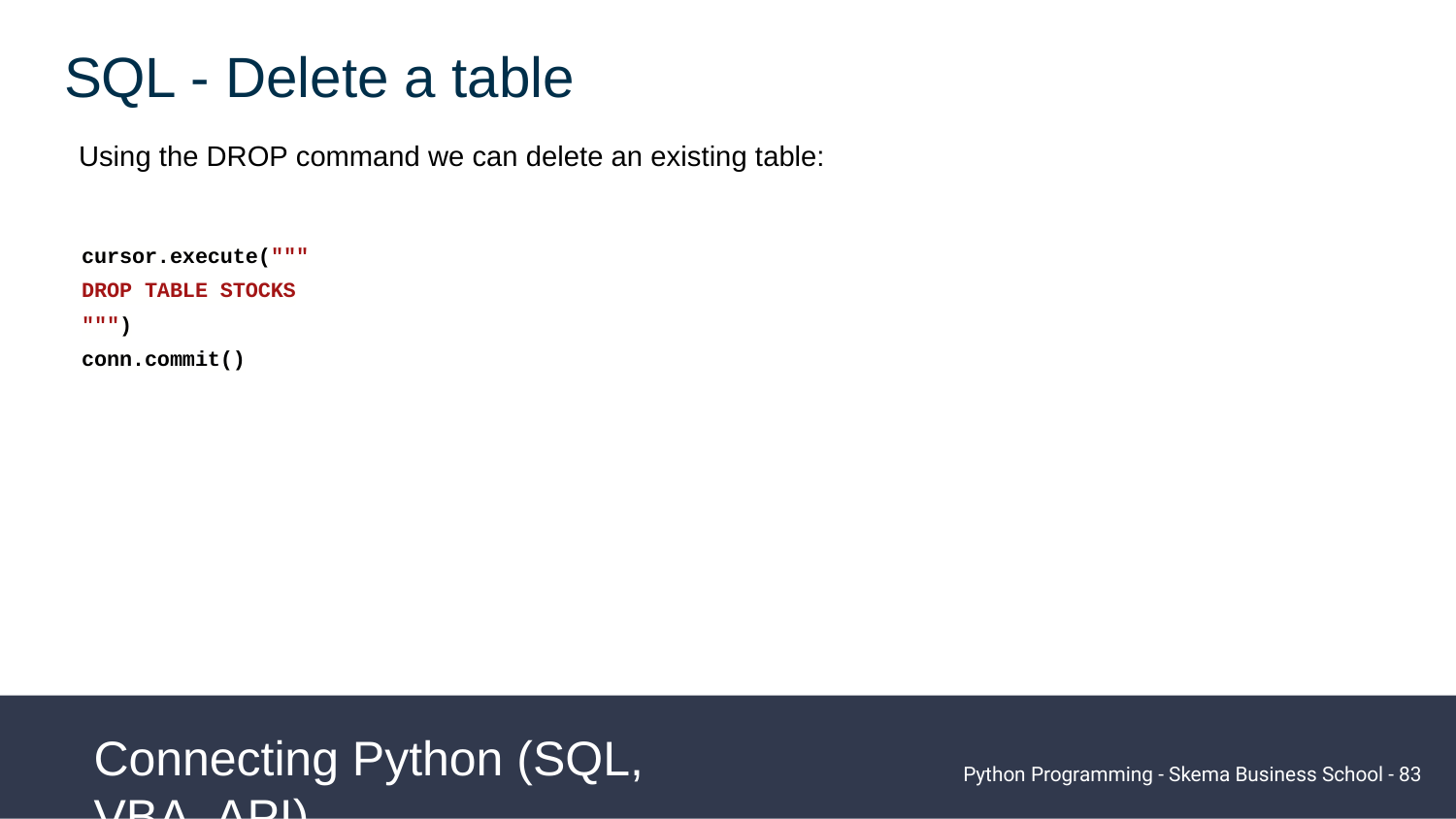

SQL - Delete a table

Using the DROP command we can delete an existing table:
cursor.execute("""
DROP TABLE STOCKS
""")
conn.commit()
Connecting Python (SQL, VBA, API)
Python Programming - Skema Business School - 83